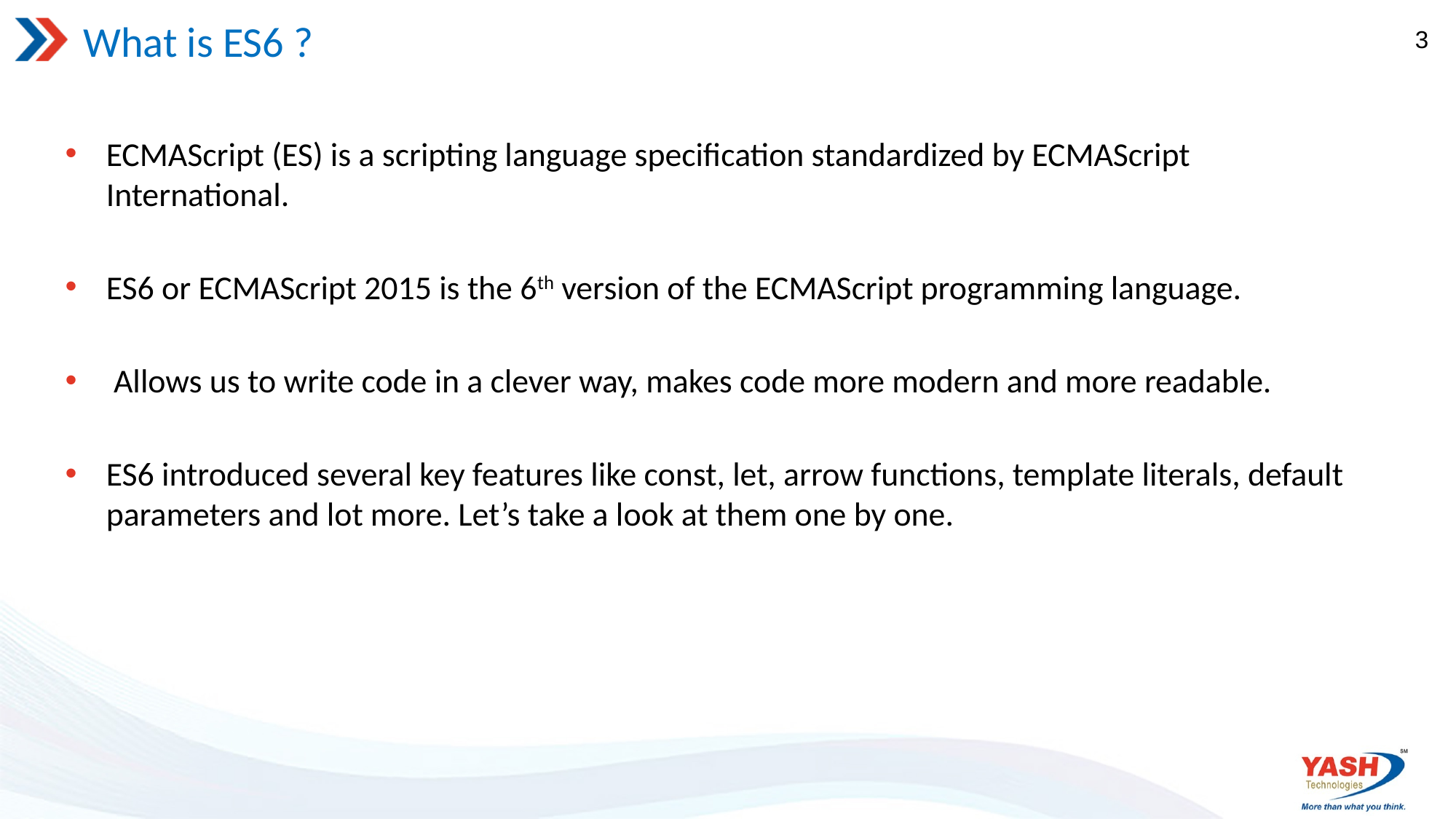

# What is ES6 ?
3
ECMAScript (ES) is a scripting language specification standardized by ECMAScript International.

ES6 or ECMAScript 2015 is the 6th version of the ECMAScript programming language.

 Allows us to write code in a clever way, makes code more modern and more readable.

ES6 introduced several key features like const, let, arrow functions, template literals, default parameters and lot more. Let’s take a look at them one by one.